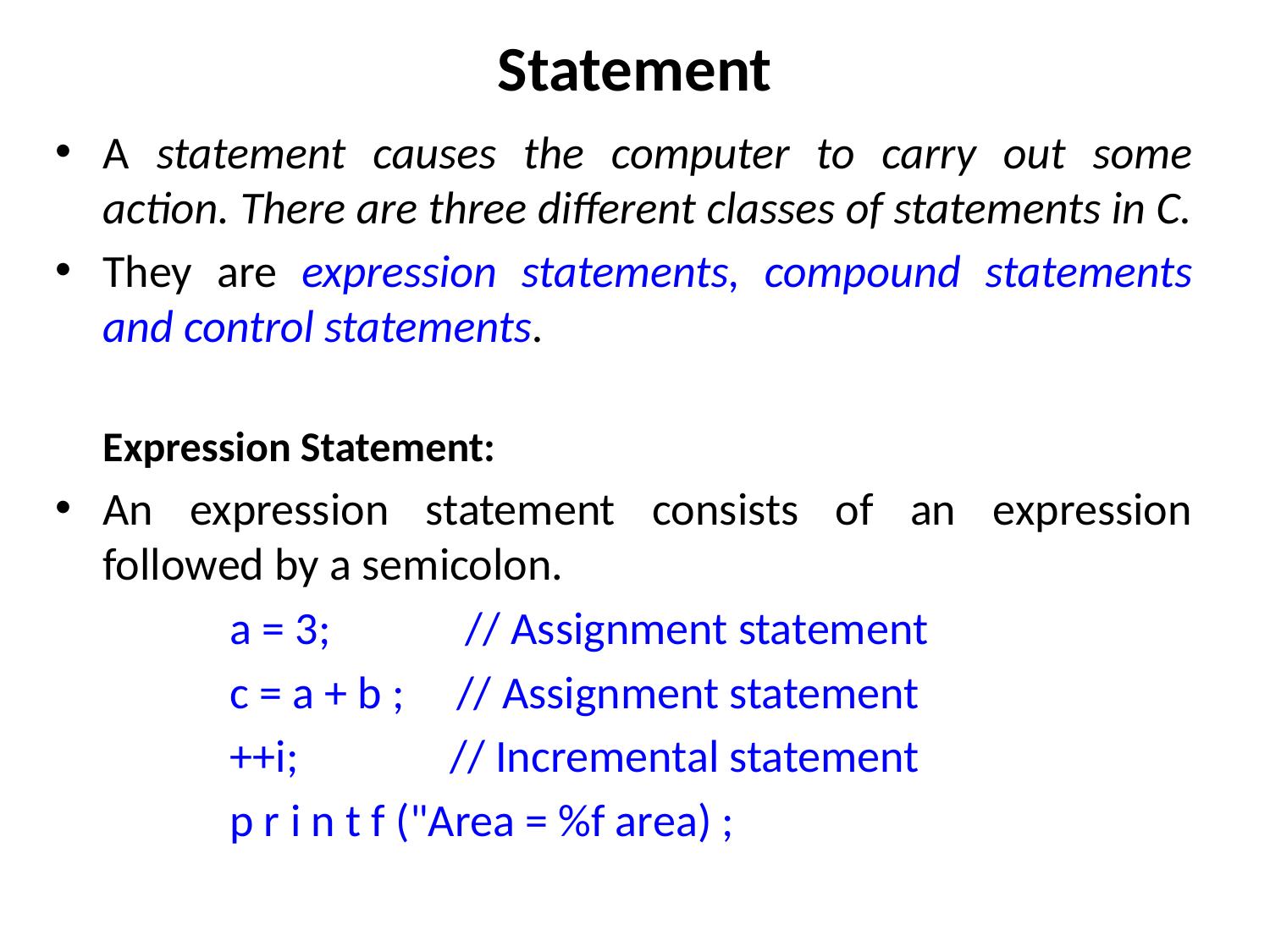

# Statement
A statement causes the computer to carry out some action. There are three different classes of statements in C.
They are expression statements, compound statements and control statements.

	Expression Statement:
An expression statement consists of an expression followed by a semicolon.
		a = 3;             // Assignment statement
		c = a + b ;     // Assignment statement
		++i;	         // Incremental statement
		p r i n t f ("Area = %f area) ;